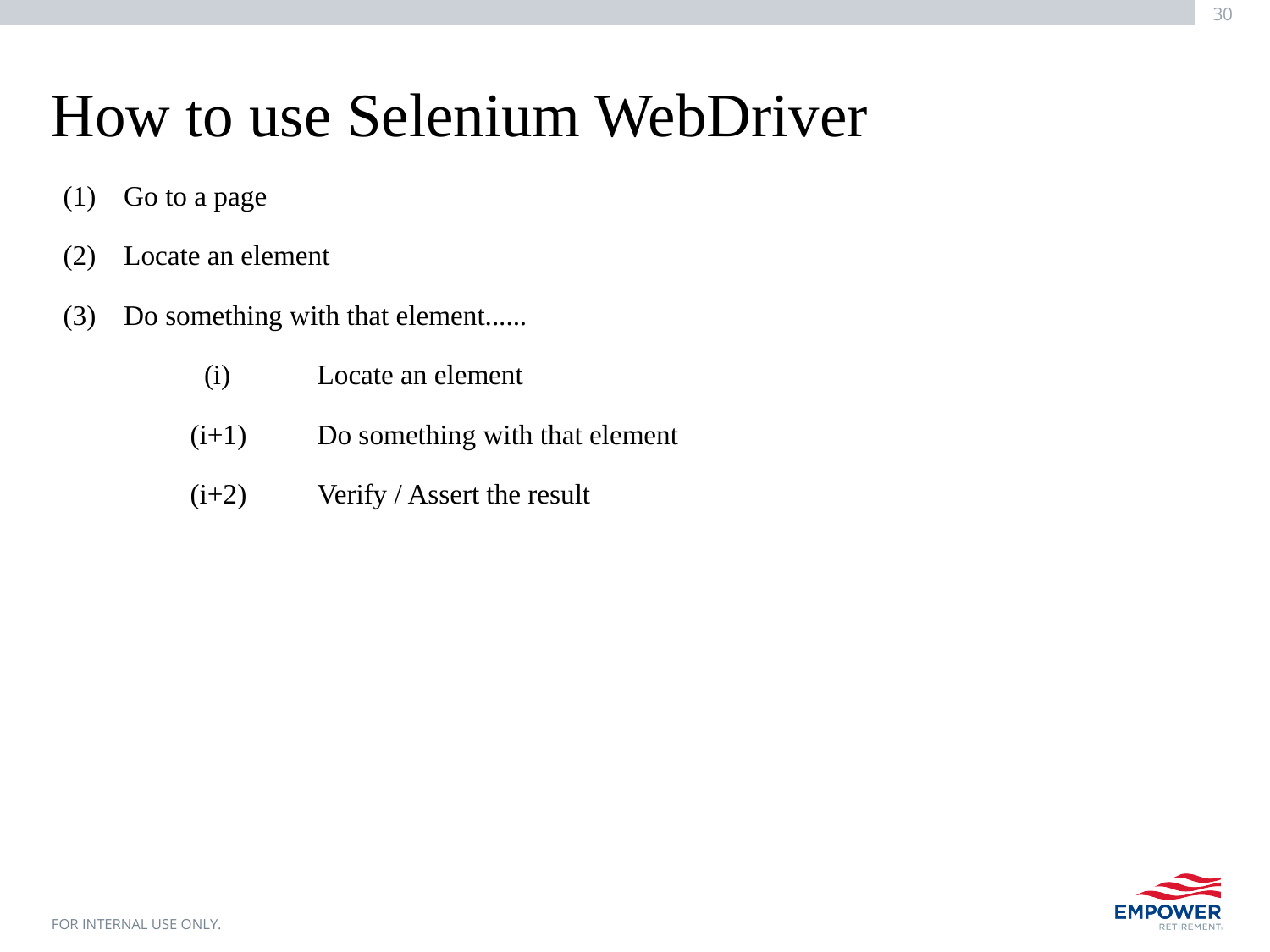

# How to use Selenium WebDriver
(1)    Go to a page
(2)    Locate an element
(3)    Do something with that element......
	  (i) 	Locate an element
      	(i+1) 	Do something with that element
      	(i+2) 	Verify / Assert the result